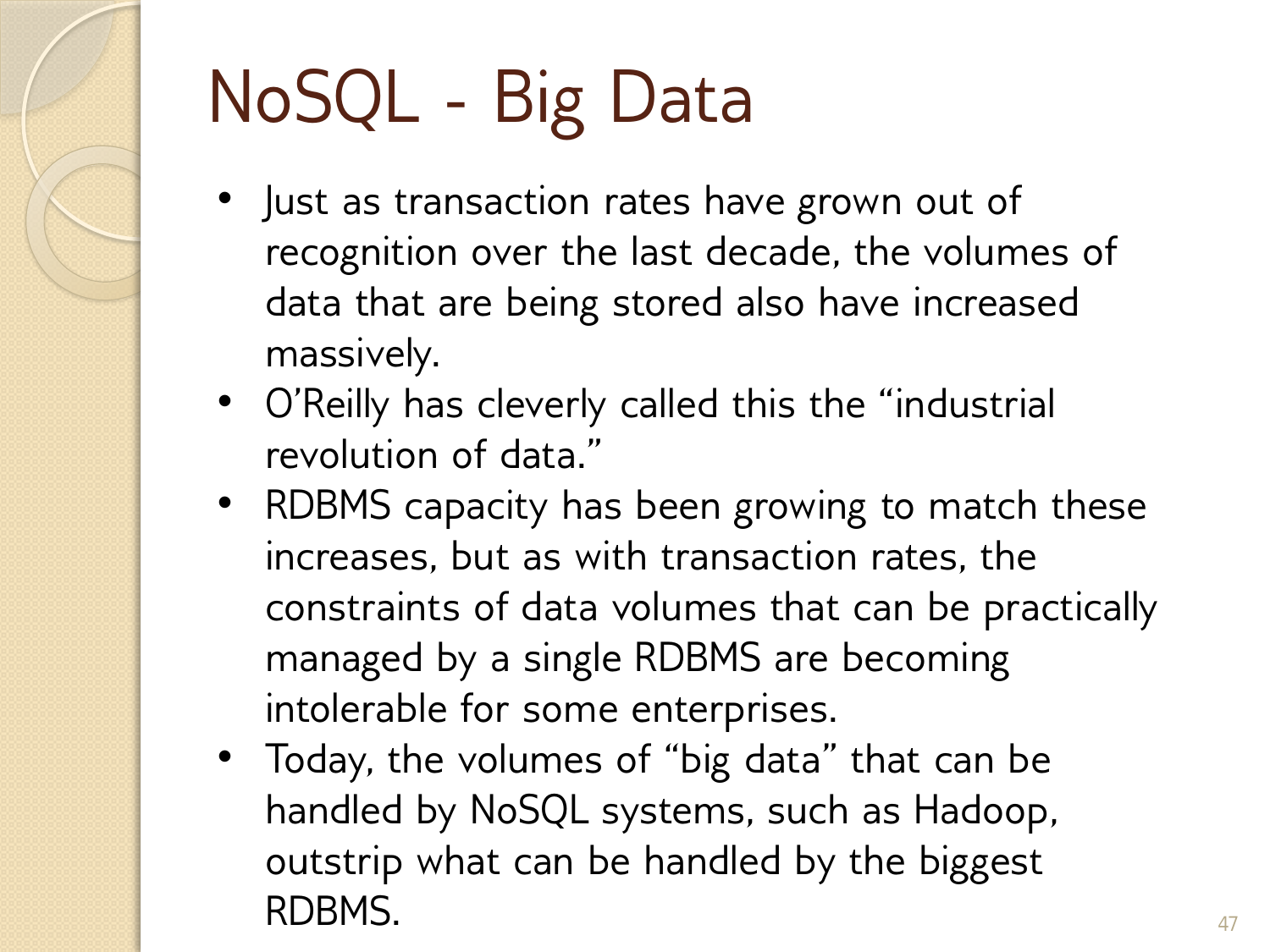

# NoSQL - Big Data
Just as transaction rates have grown out of recognition over the last decade, the volumes of data that are being stored also have increased massively.
O’Reilly has cleverly called this the “industrial revolution of data.”
RDBMS capacity has been growing to match these increases, but as with transaction rates, the constraints of data volumes that can be practically managed by a single RDBMS are becoming intolerable for some enterprises.
Today, the volumes of “big data” that can be handled by NoSQL systems, such as Hadoop, outstrip what can be handled by the biggest RDBMS.

47